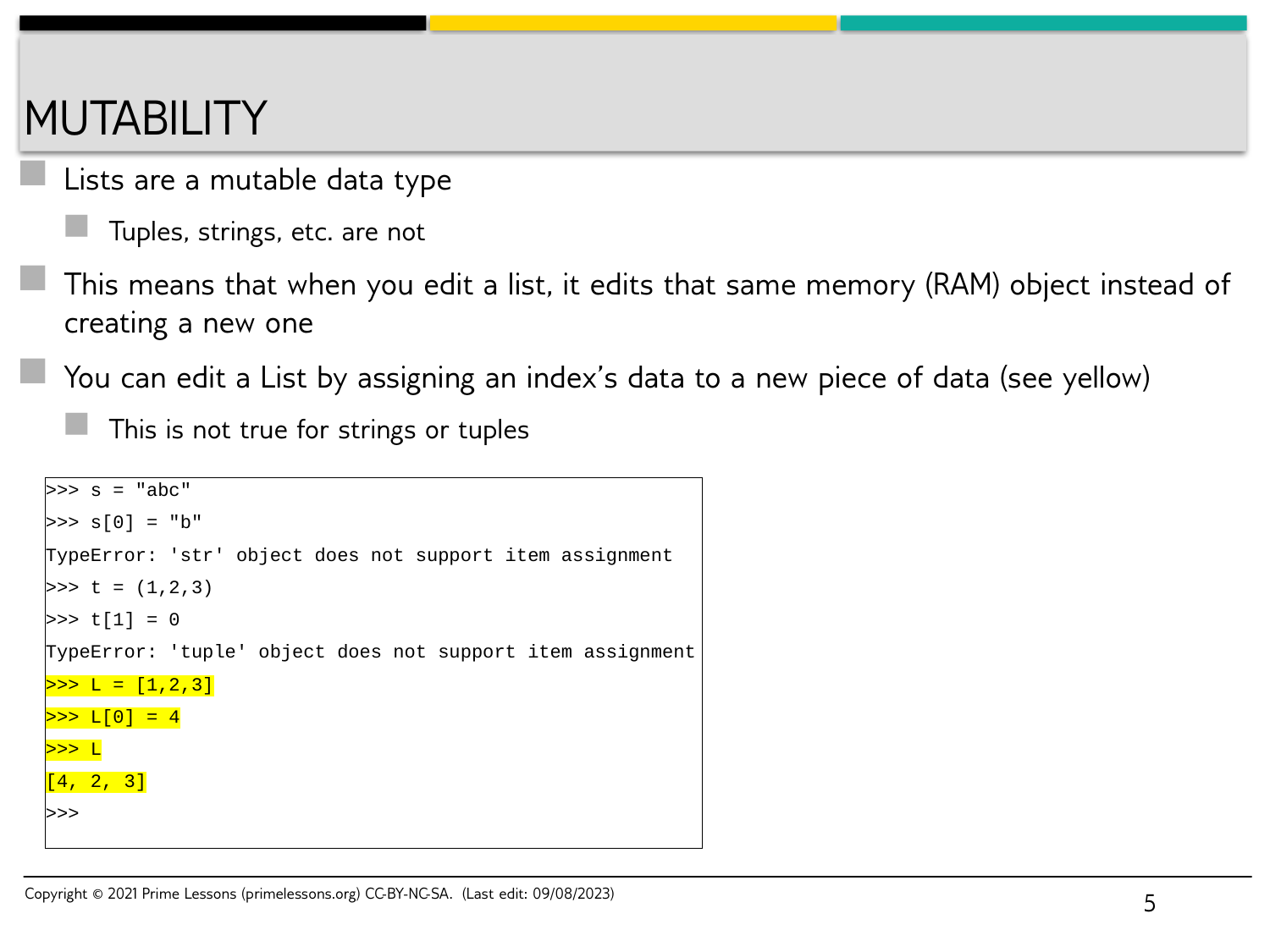

# Mutability
Lists are a mutable data type
Tuples, strings, etc. are not
This means that when you edit a list, it edits that same memory (RAM) object instead of creating a new one
You can edit a List by assigning an index’s data to a new piece of data (see yellow)
This is not true for strings or tuples
>>> s = "abc"
>>> s[0] = "b"
TypeError: 'str' object does not support item assignment
>>> t = (1,2,3)
>>> t[1] = 0
TypeError: 'tuple' object does not support item assignment
>>> L = [1,2,3]
>>> L[0] = 4
>>> L
[4, 2, 3]
>>>
5
Copyright © 2021 Prime Lessons (primelessons.org) CC-BY-NC-SA.  (Last edit: 09/08/2023)